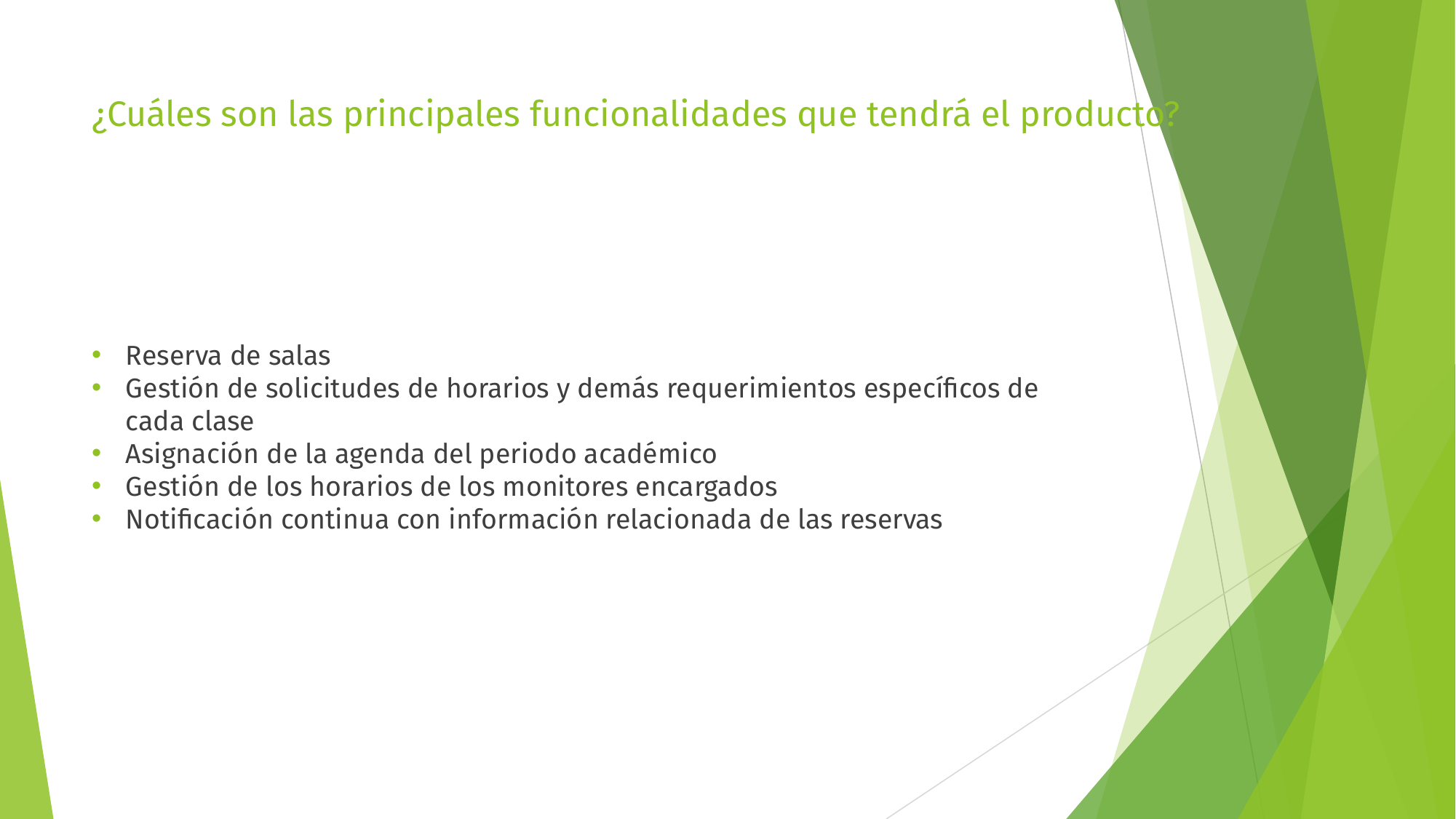

# ¿Cuáles son las principales funcionalidades que tendrá el producto?
Reserva de salas
Gestión de solicitudes de horarios y demás requerimientos específicos de cada clase
Asignación de la agenda del periodo académico
Gestión de los horarios de los monitores encargados
Notificación continua con información relacionada de las reservas